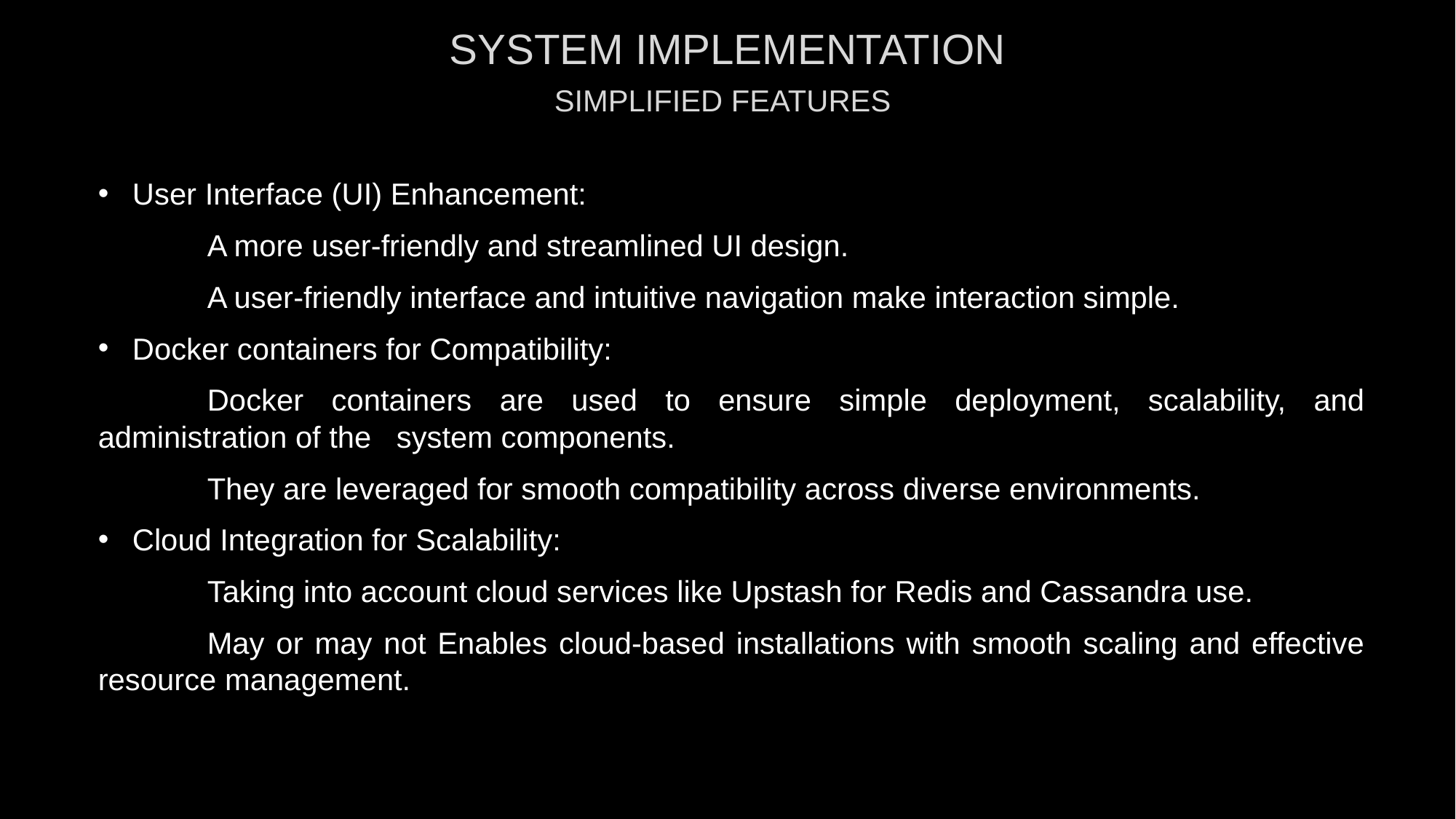

SYSTEM IMPLEMENTATION

SIMPLIFIED FEATURES
User Interface (UI) Enhancement:
	A more user-friendly and streamlined UI design.
	A user-friendly interface and intuitive navigation make interaction simple.
Docker containers for Compatibility:
	Docker containers are used to ensure simple deployment, scalability, and administration of the   system components.
	They are leveraged for smooth compatibility across diverse environments.
Cloud Integration for Scalability:
	Taking into account cloud services like Upstash for Redis and Cassandra use.
	May or may not Enables cloud-based installations with smooth scaling and effective resource management.